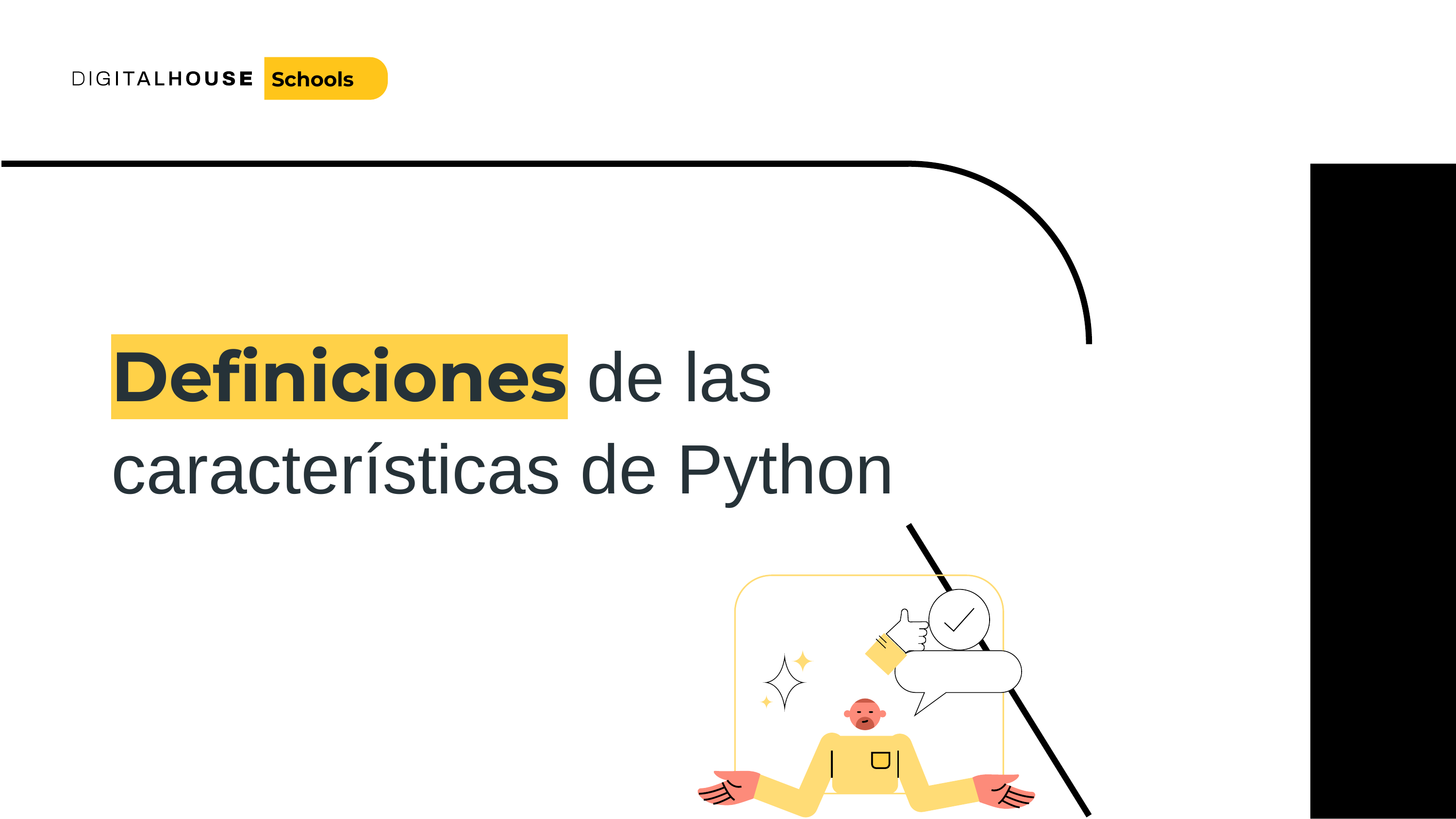

Schools

Definiciones de las características de Python